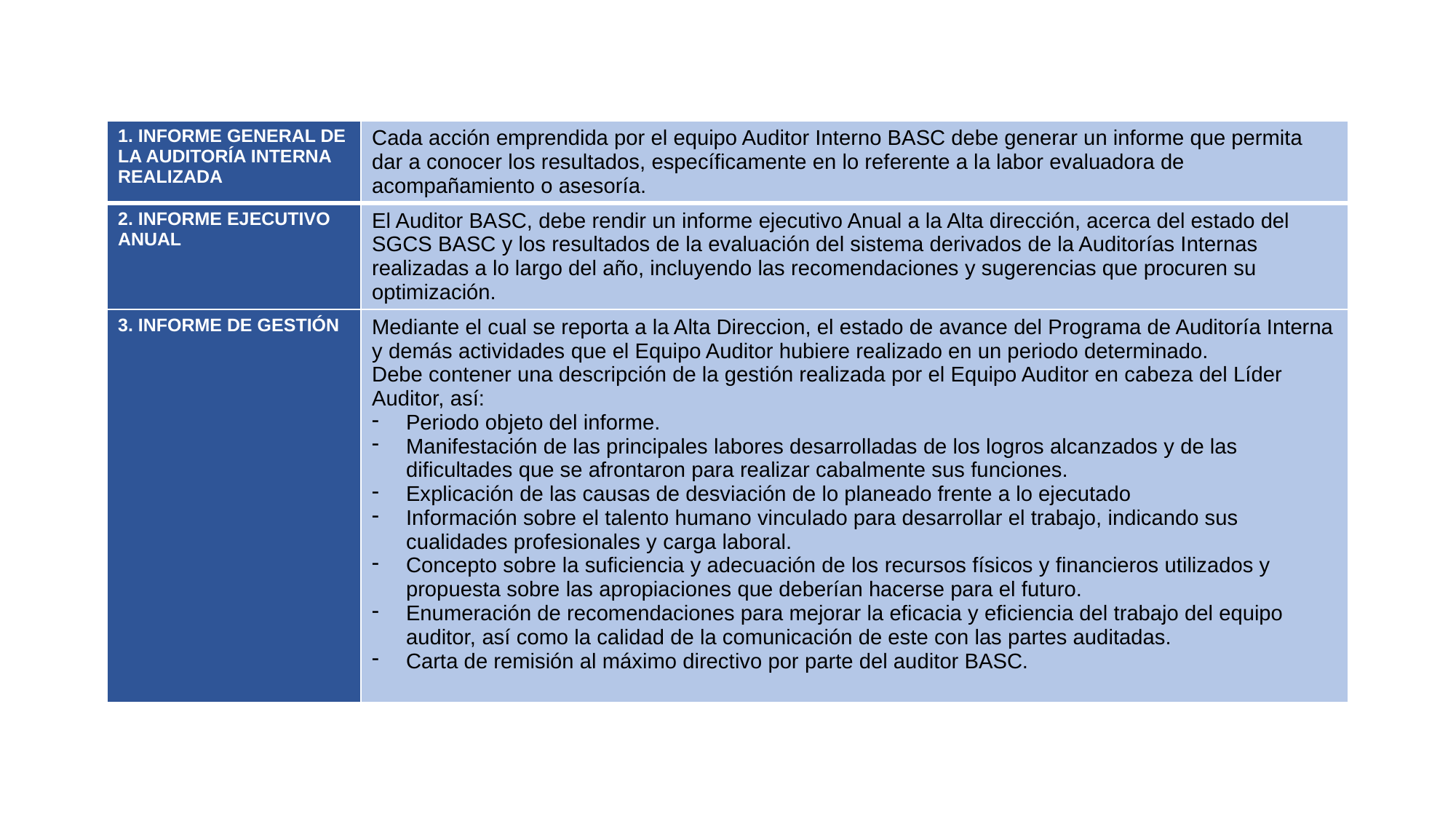

| 1. INFORME GENERAL DE LA AUDITORÍA INTERNA REALIZADA | Cada acción emprendida por el equipo Auditor Interno BASC debe generar un informe que permita dar a conocer los resultados, específicamente en lo referente a la labor evaluadora de acompañamiento o asesoría. |
| --- | --- |
| 2. INFORME EJECUTIVO ANUAL | El Auditor BASC, debe rendir un informe ejecutivo Anual a la Alta dirección, acerca del estado del SGCS BASC y los resultados de la evaluación del sistema derivados de la Auditorías Internas realizadas a lo largo del año, incluyendo las recomendaciones y sugerencias que procuren su optimización. |
| 3. INFORME DE GESTIÓN | Mediante el cual se reporta a la Alta Direccion, el estado de avance del Programa de Auditoría Interna y demás actividades que el Equipo Auditor hubiere realizado en un periodo determinado. Debe contener una descripción de la gestión realizada por el Equipo Auditor en cabeza del Líder Auditor, así: Periodo objeto del informe. Manifestación de las principales labores desarrolladas de los logros alcanzados y de las dificultades que se afrontaron para realizar cabalmente sus funciones. Explicación de las causas de desviación de lo planeado frente a lo ejecutado Información sobre el talento humano vinculado para desarrollar el trabajo, indicando sus cualidades profesionales y carga laboral. Concepto sobre la suficiencia y adecuación de los recursos físicos y financieros utilizados y propuesta sobre las apropiaciones que deberían hacerse para el futuro. Enumeración de recomendaciones para mejorar la eficacia y eficiencia del trabajo del equipo auditor, así como la calidad de la comunicación de este con las partes auditadas. Carta de remisión al máximo directivo por parte del auditor BASC. |